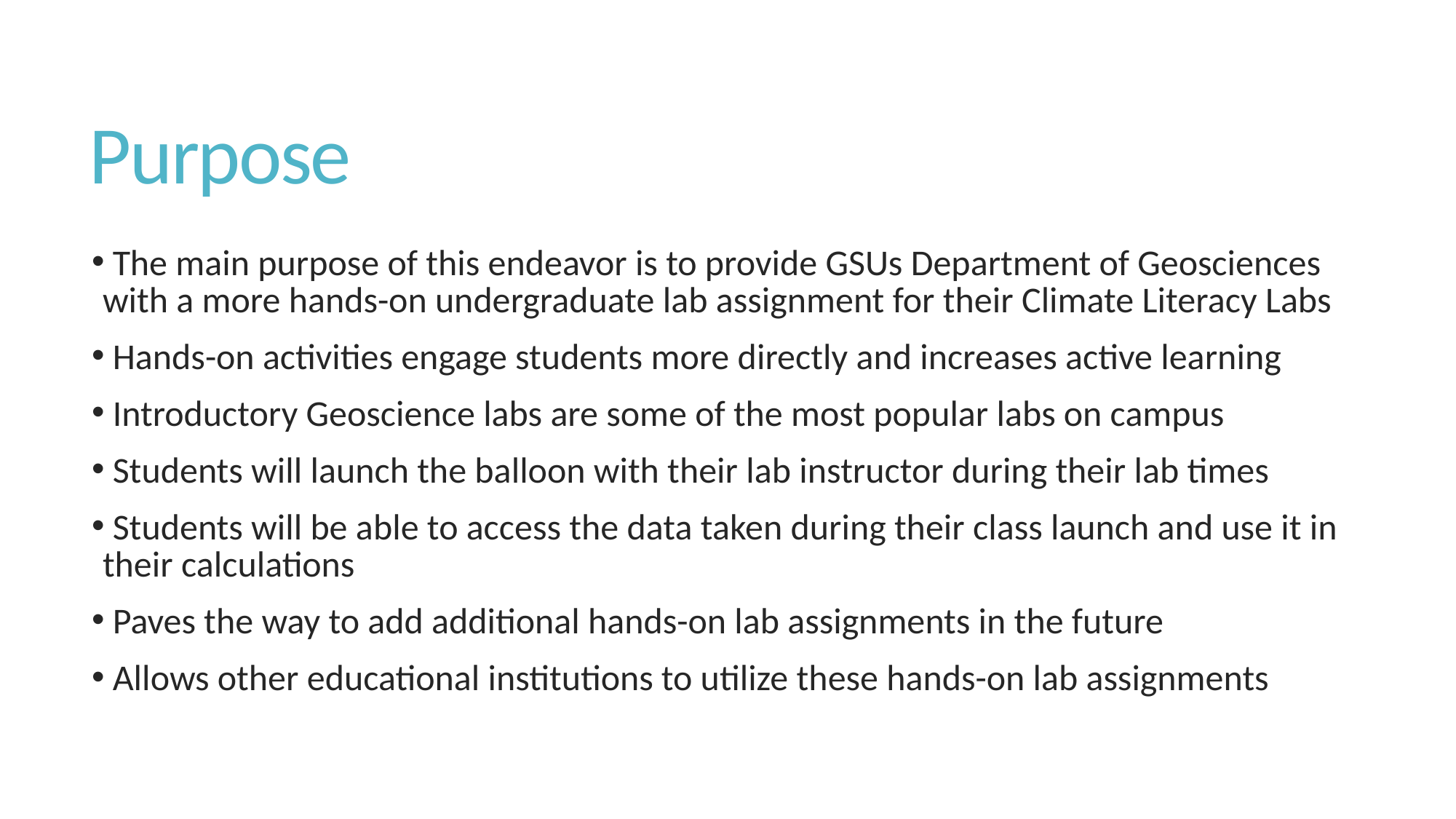

# Purpose
 The main purpose of this endeavor is to provide GSUs Department of Geosciences with a more hands-on undergraduate lab assignment for their Climate Literacy Labs
 Hands-on activities engage students more directly and increases active learning
 Introductory Geoscience labs are some of the most popular labs on campus
 Students will launch the balloon with their lab instructor during their lab times
 Students will be able to access the data taken during their class launch and use it in their calculations
 Paves the way to add additional hands-on lab assignments in the future
 Allows other educational institutions to utilize these hands-on lab assignments